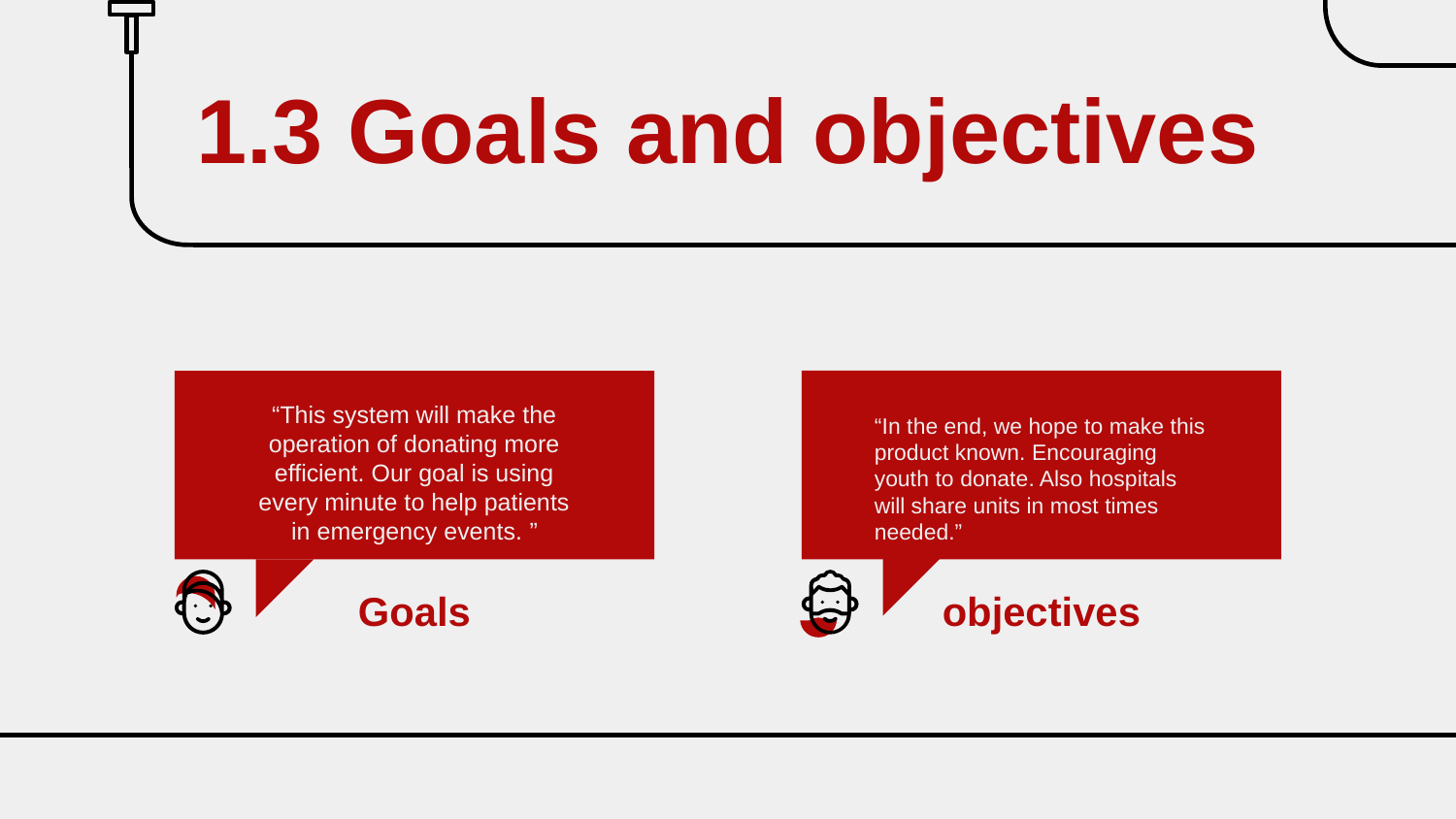

1.3 Goals and objectives
“In the end, we hope to make this product known. Encouraging youth to donate. Also hospitals will share units in most times needed.”
“This system will make the operation of donating more efficient. Our goal is using every minute to help patients in emergency events. ”

objectives
# Goals